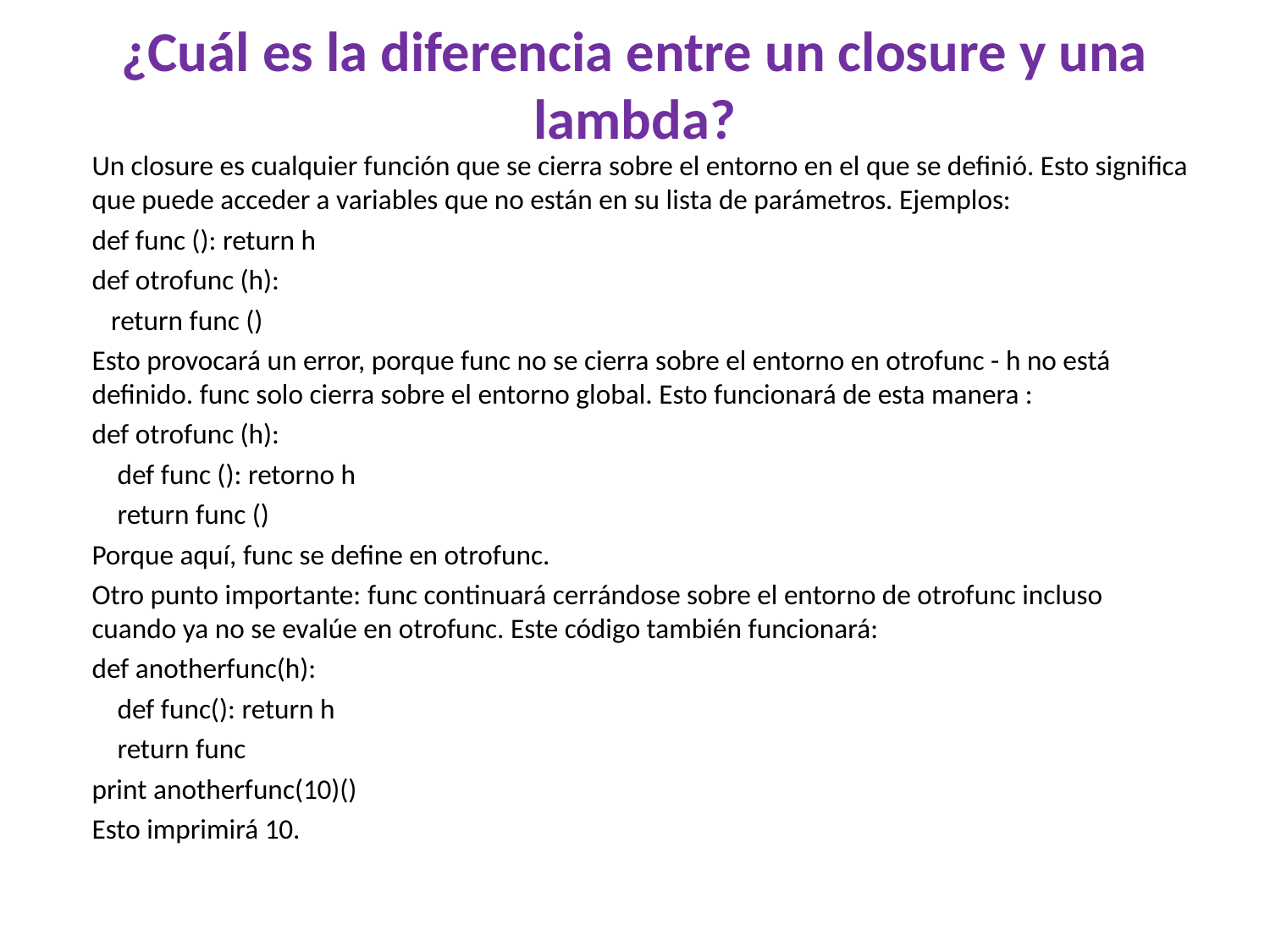

¿Cuál es la diferencia entre un closure y una lambda?
Un closure es cualquier función que se cierra sobre el entorno en el que se definió. Esto significa que puede acceder a variables que no están en su lista de parámetros. Ejemplos:
def func (): return h
def otrofunc (h):
   return func ()
Esto provocará un error, porque func no se cierra sobre el entorno en otrofunc - h no está definido. func solo cierra sobre el entorno global. Esto funcionará de esta manera :
def otrofunc (h):
    def func (): retorno h
    return func ()
Porque aquí, func se define en otrofunc.
Otro punto importante: func continuará cerrándose sobre el entorno de otrofunc incluso cuando ya no se evalúe en otrofunc. Este código también funcionará:
def anotherfunc(h):
    def func(): return h
    return func
print anotherfunc(10)()
Esto imprimirá 10.